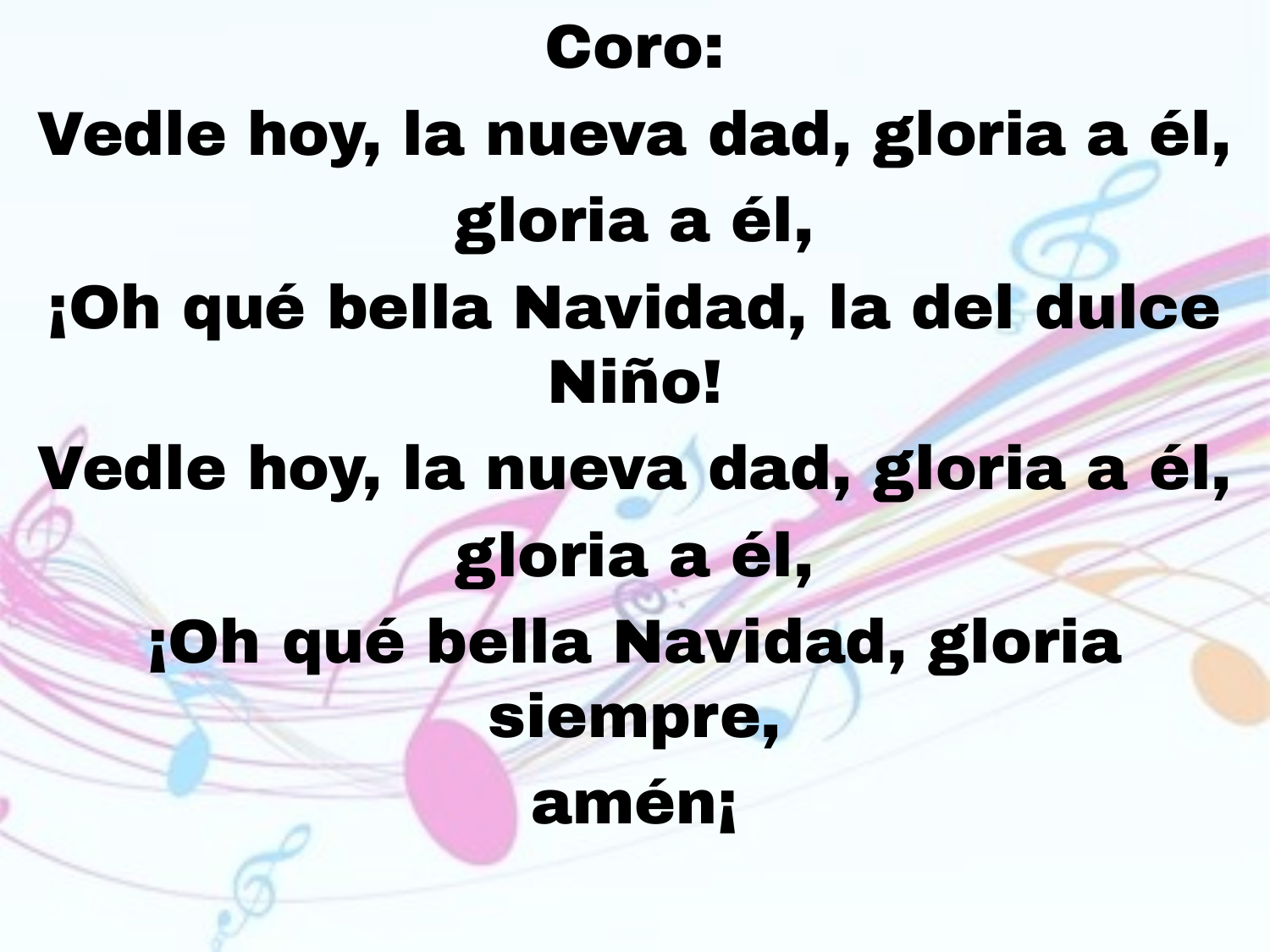

Coro:
Vedle hoy, la nueva dad, gloria a él,
gloria a él,
¡Oh qué bella Navidad, la del dulce Niño!
Vedle hoy, la nueva dad, gloria a él,
gloria a él,
¡Oh qué bella Navidad, gloria siempre,
amén¡